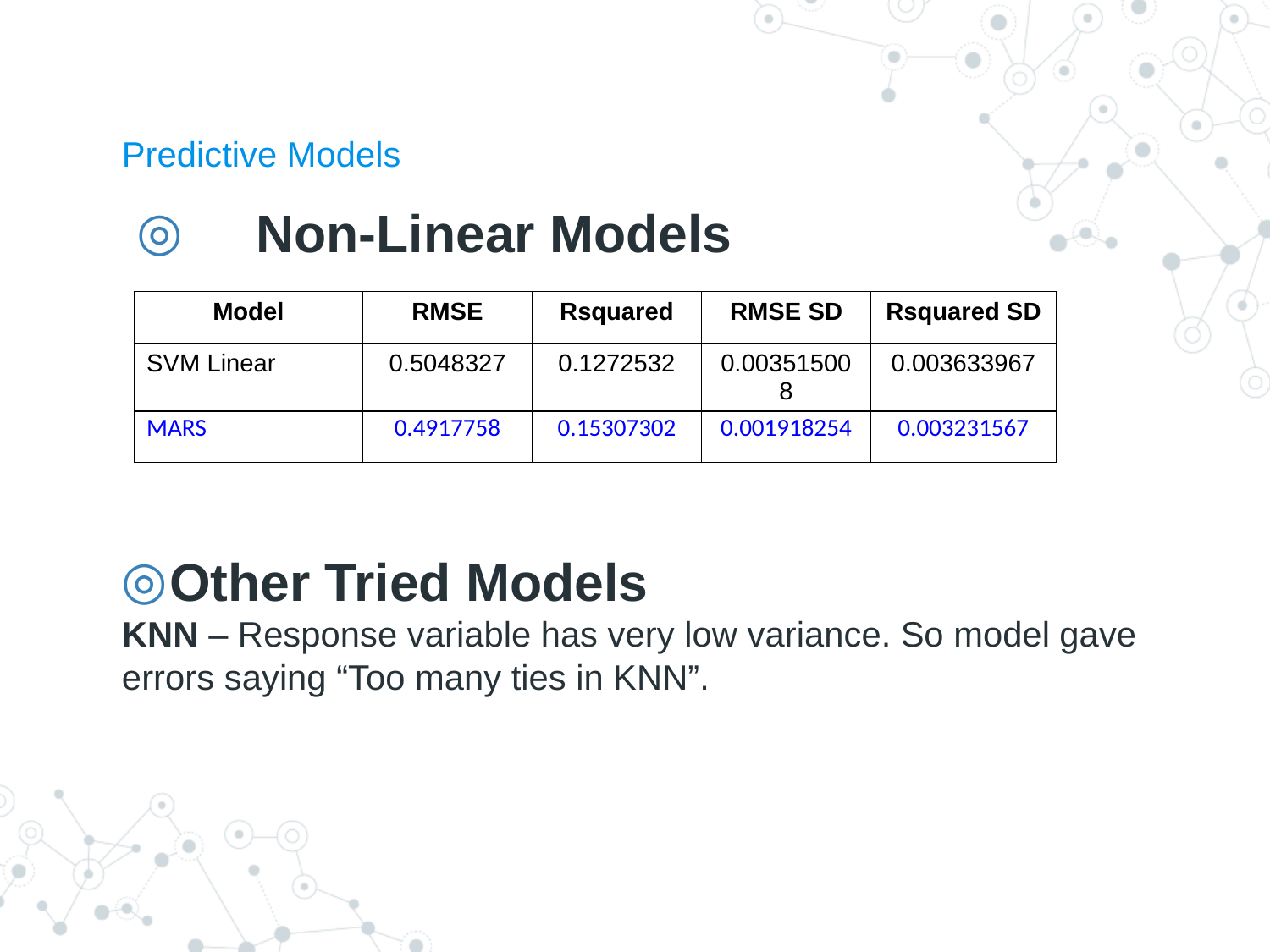

# Predictive Models
     Non-Linear Models

Other Tried Models
KNN – Response variable has very low variance. So model gave errors saying “Too many ties in KNN”.
| Model | RMSE | Rsquared | RMSE SD | Rsquared SD |
| --- | --- | --- | --- | --- |
| SVM Linear | 0.5048327 | 0.1272532 | 0.003515008 | 0.003633967 |
| MARS | 0.4917758 | 0.15307302 | 0.001918254 | 0.003231567 |